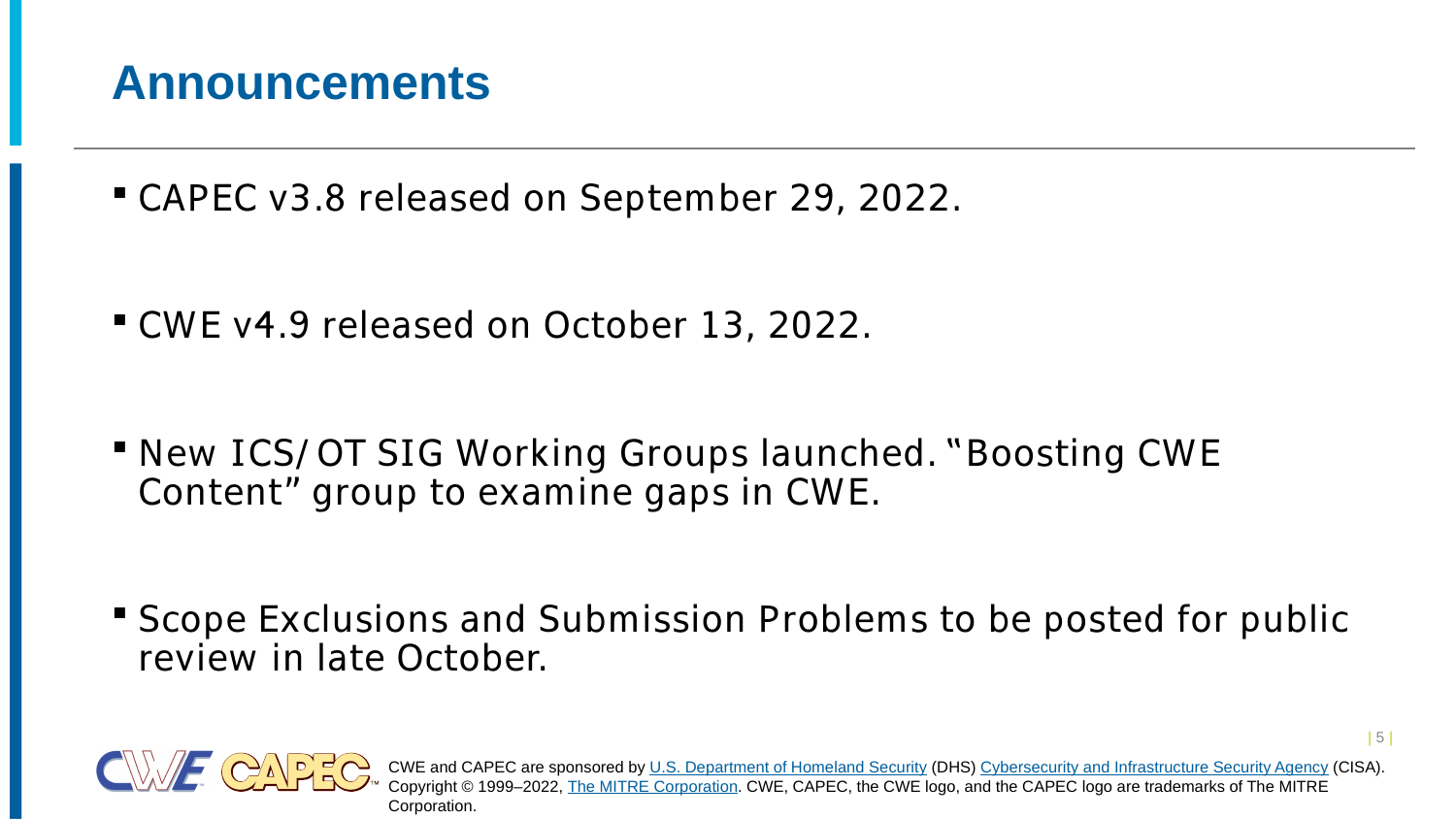

# Announcements
CAPEC v3.8 released on September 29, 2022.

CWE v4.9 released on October 13, 2022.

New ICS/OT SIG Working Groups launched. “Boosting CWE Content” group to examine gaps in CWE.

Scope Exclusions and Submission Problems to be posted for public review in late October.

| 5 |